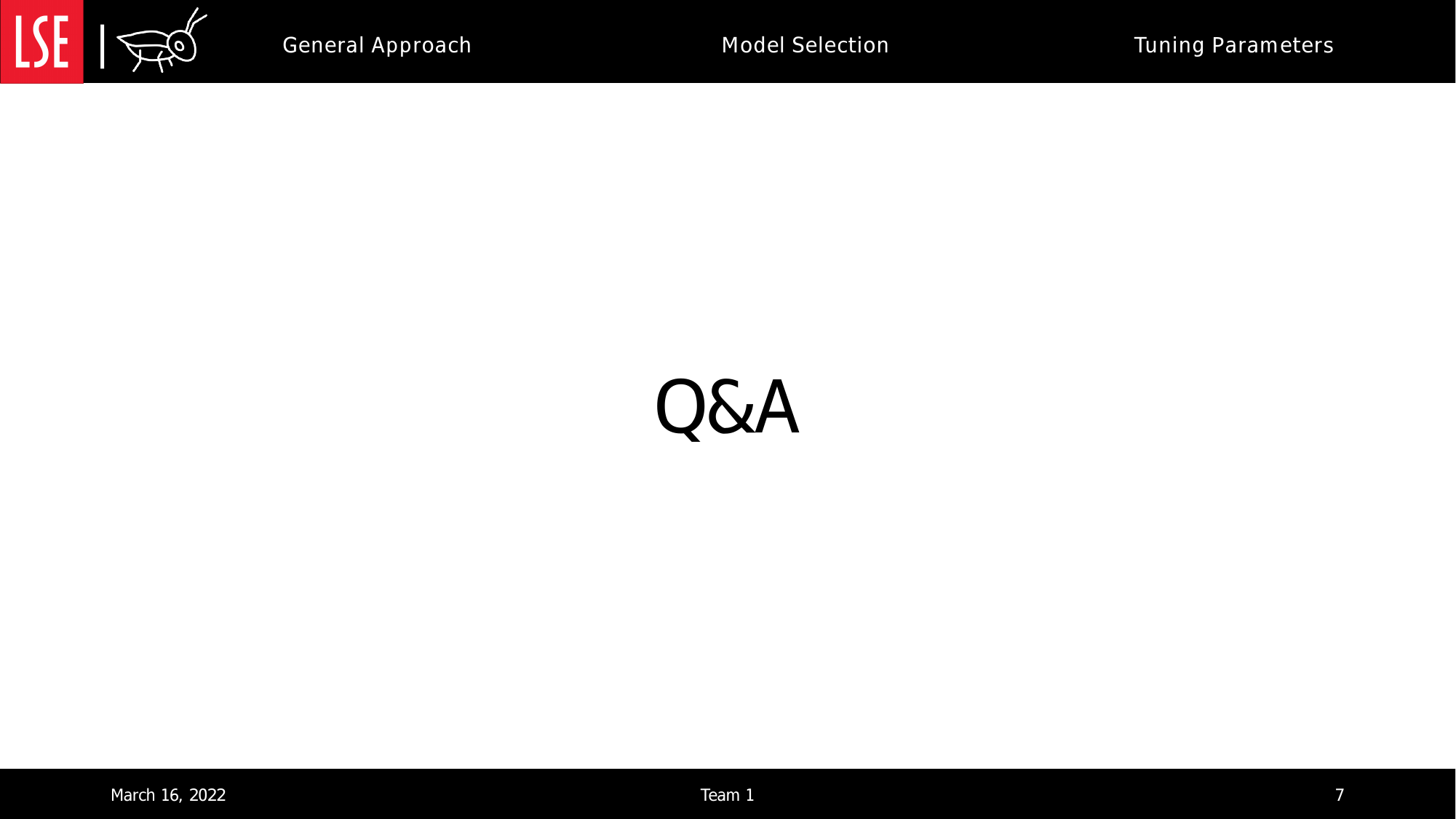

Tuning Parameters
General Approach
Model Selection
# Q&A
March 16, 2022
Team 1
7